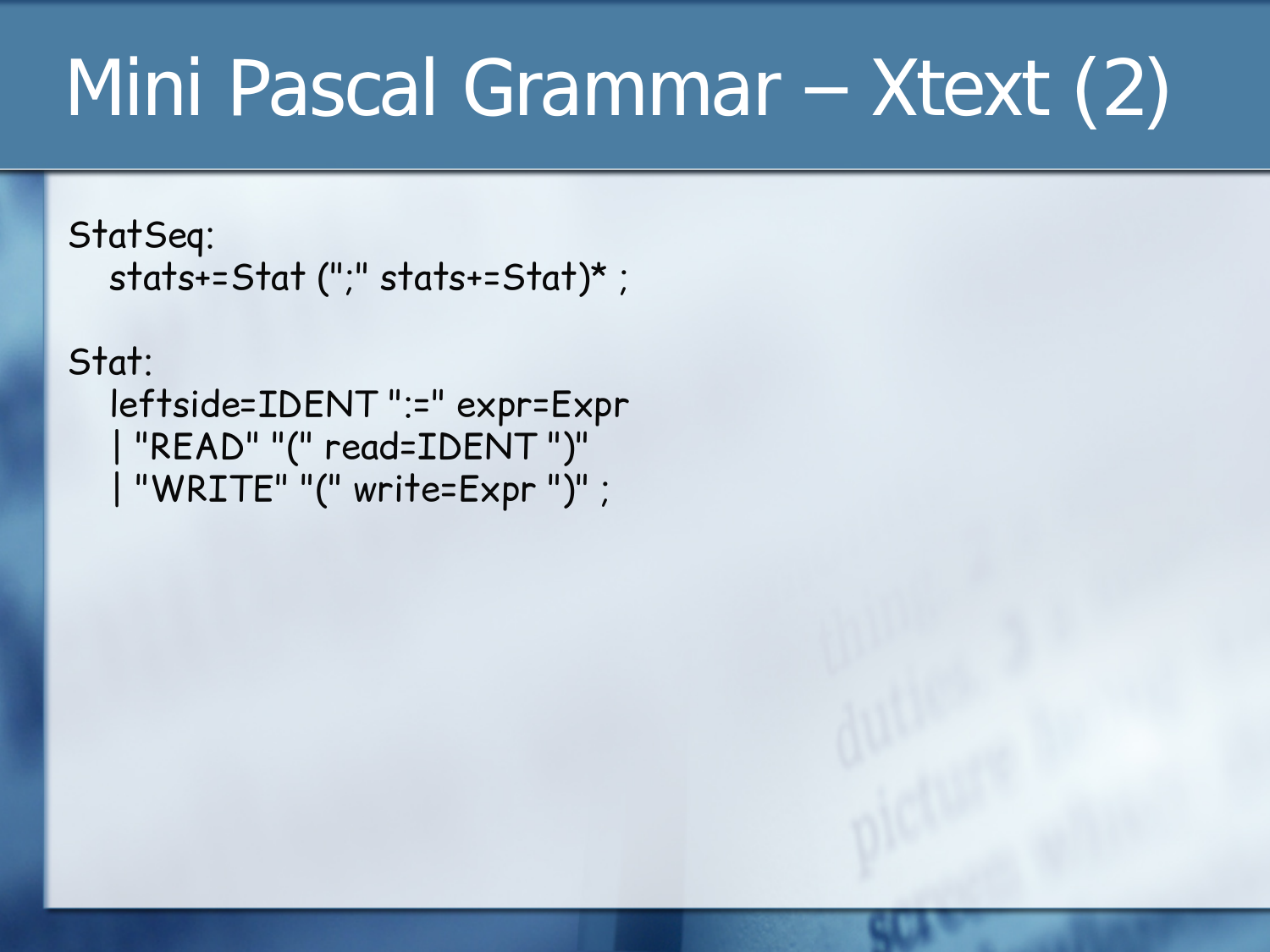

# Mini Pascal Grammar – Xtext (2)
StatSeq:
    stats+=Stat (";" stats+=Stat)* ;

Stat:
    leftside=IDENT ":=" expr=Expr
    | "READ" "(" read=IDENT ")"
    | "WRITE" "(" write=Expr ")" ;